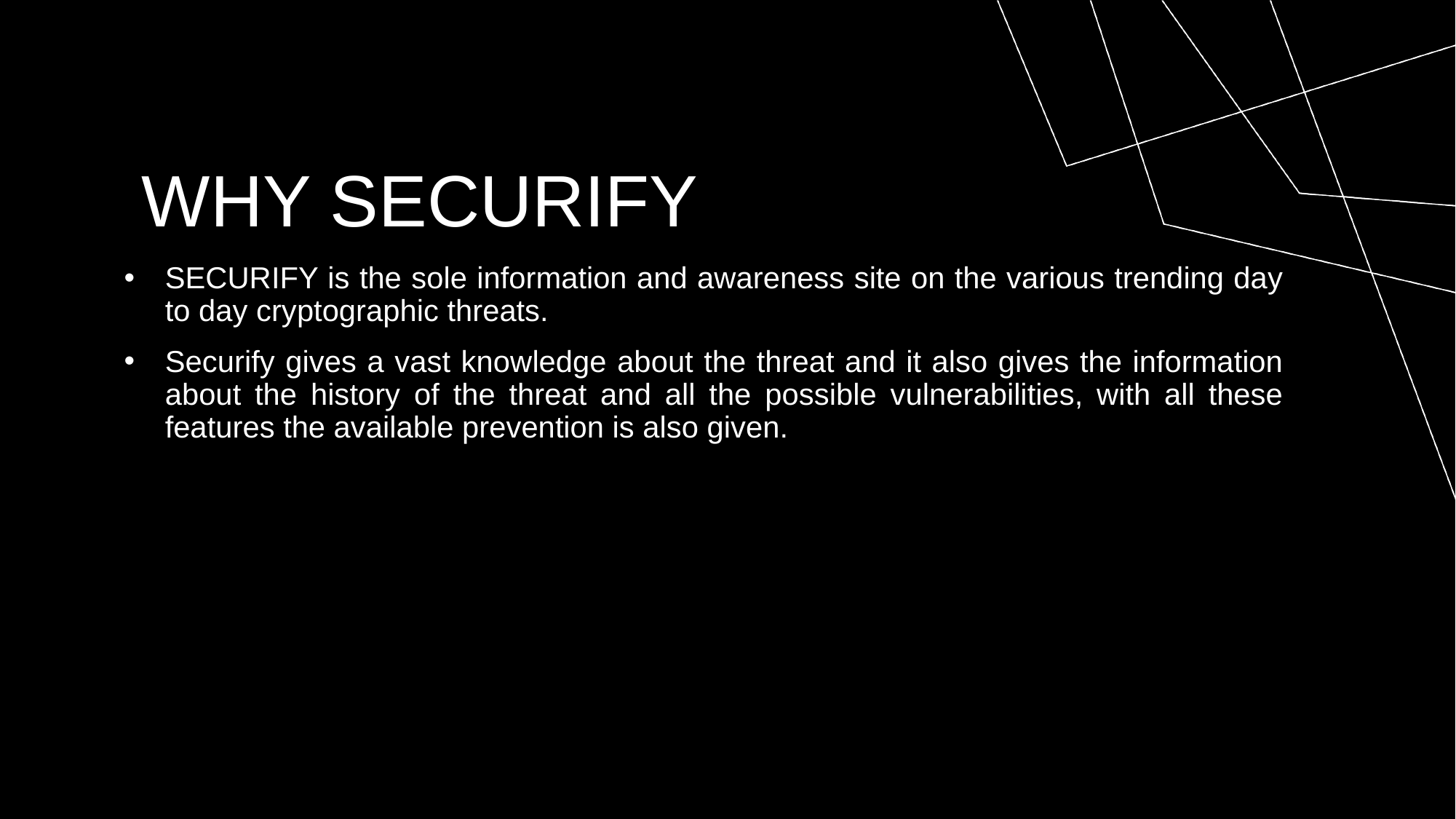

# WHY securify
SECURIFY is the sole information and awareness site on the various trending day to day cryptographic threats.
Securify gives a vast knowledge about the threat and it also gives the information about the history of the threat and all the possible vulnerabilities, with all these features the available prevention is also given.